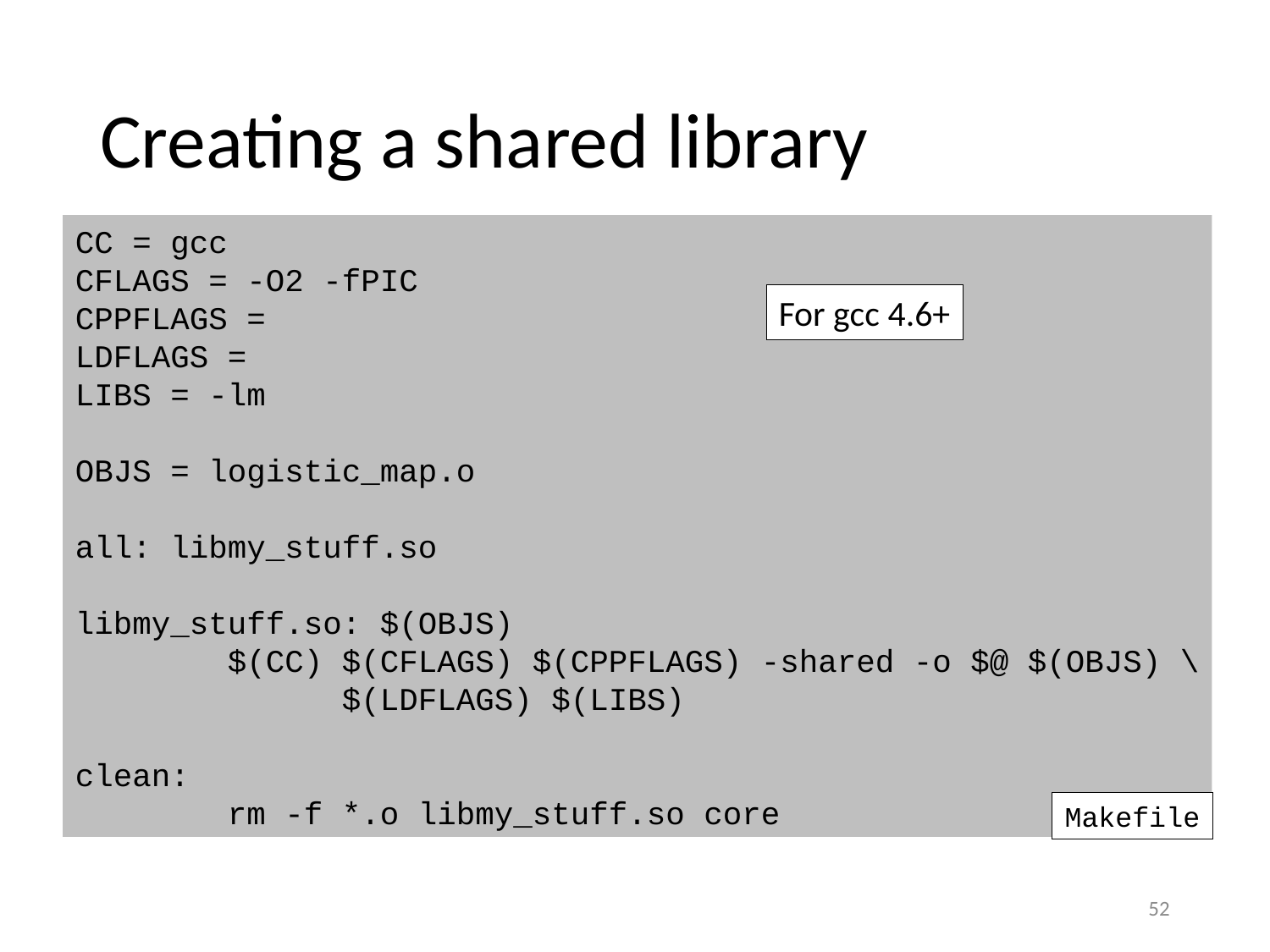

# Creating a shared library
CC = gcc
CFLAGS = -O2 -fPIC
CPPFLAGS =
LDFLAGS =
LIBS = -lm

OBJS = logistic_map.o

all: libmy_stuff.so

libmy_stuff.so: $(OBJS)
        $(CC) $(CFLAGS) $(CPPFLAGS) -shared -o $@ $(OBJS) \
              $(LDFLAGS) $(LIBS)

clean:
        rm -f *.o libmy_stuff.so core
Makefile
For gcc 4.6+
52